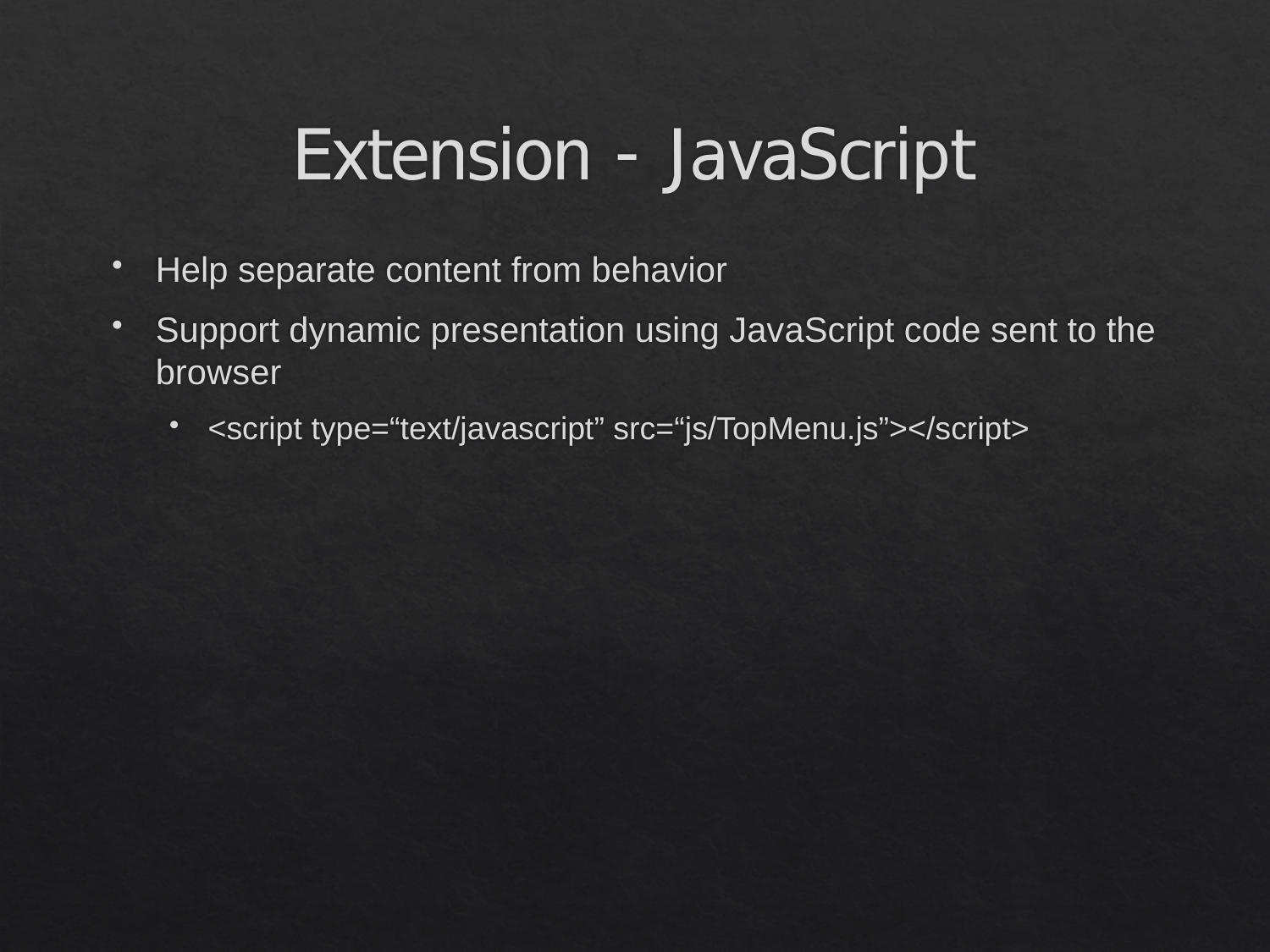

# Extension - JavaScript
Help separate content from behavior
Support dynamic presentation using JavaScript code sent to the browser
<script type=“text/javascript” src=“js/TopMenu.js”></script>